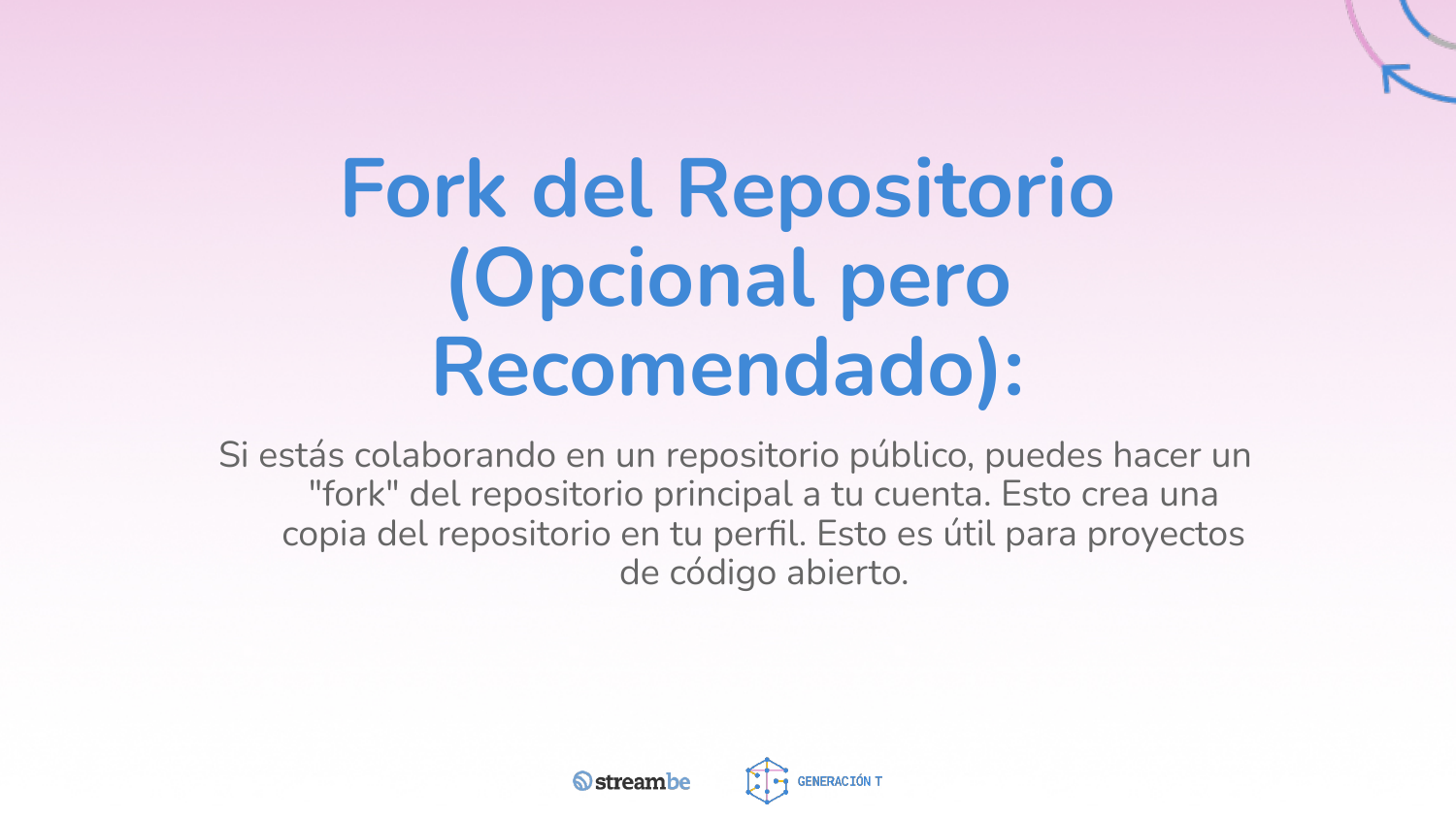

# Fork del Repositorio (Opcional pero Recomendado):
Si estás colaborando en un repositorio público, puedes hacer un "fork" del repositorio principal a tu cuenta. Esto crea una copia del repositorio en tu perfil. Esto es útil para proyectos de código abierto.